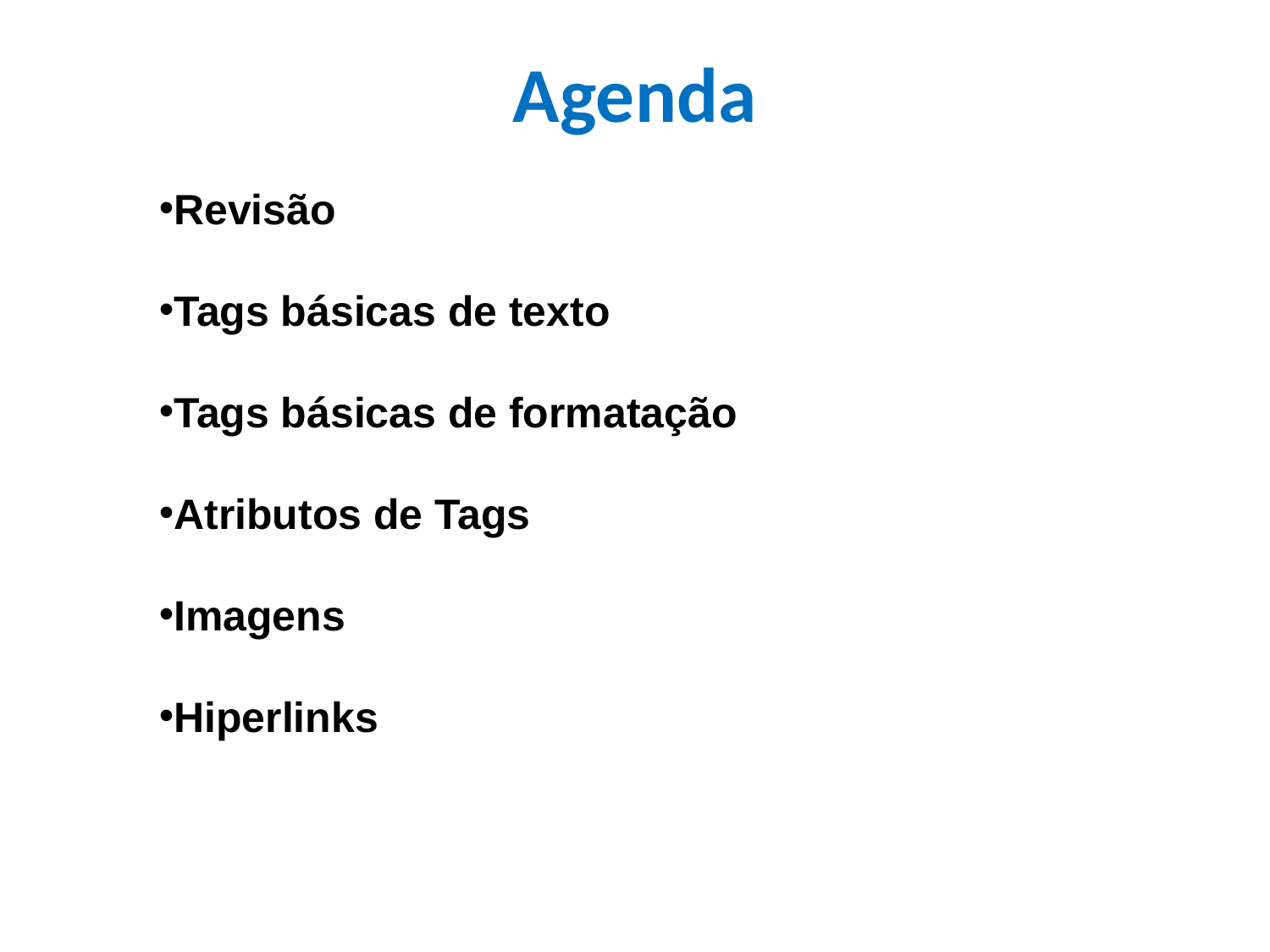

Agenda
Revisão

Tags básicas de texto

Tags básicas de formatação

Atributos de Tags

Imagens

Hiperlinks